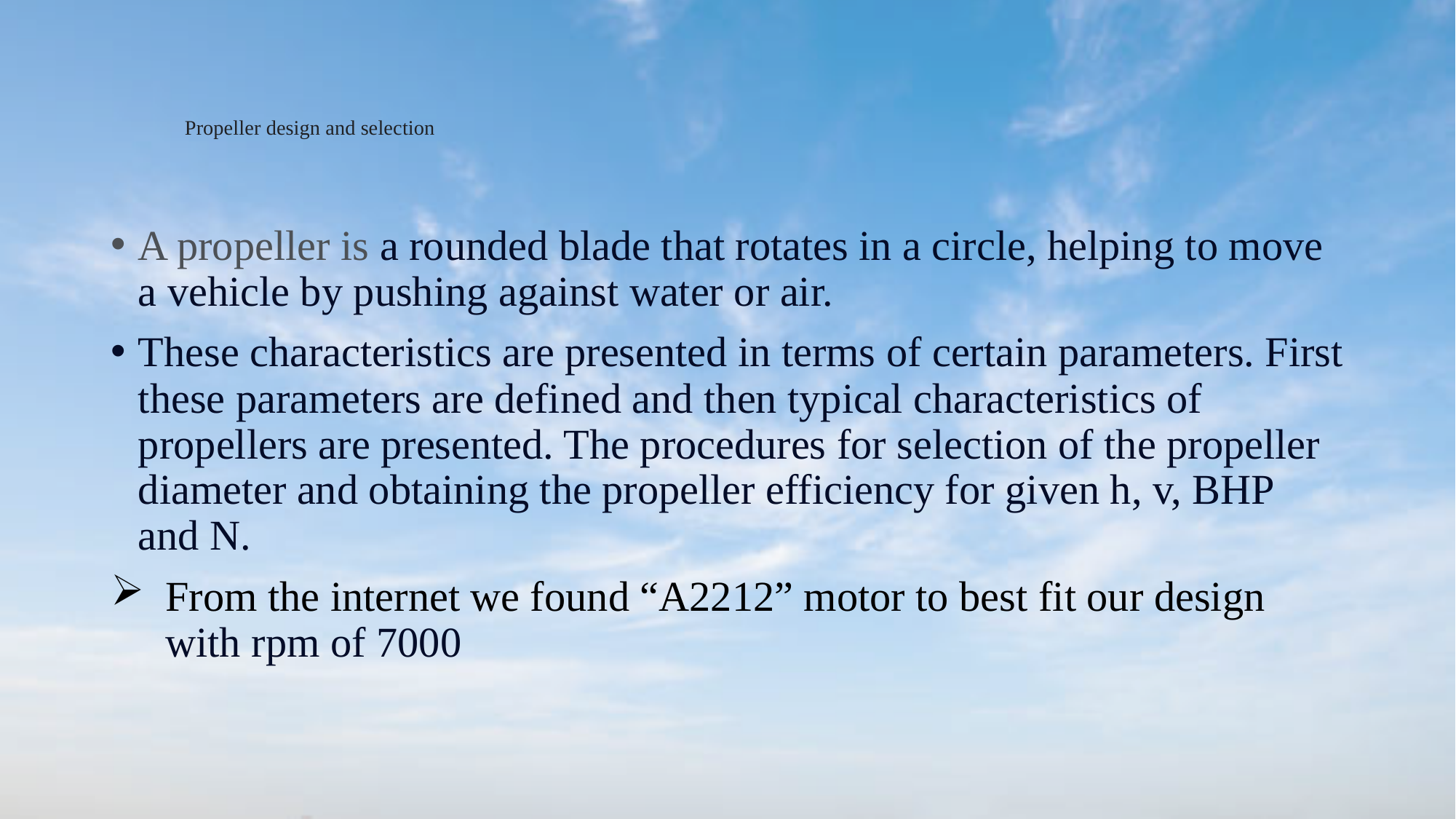

# Propeller design and selection
A propeller is a rounded blade that rotates in a circle, helping to move a vehicle by pushing against water or air.
These characteristics are presented in terms of certain parameters. First these parameters are defined and then typical characteristics of propellers are presented. The procedures for selection of the propeller diameter and obtaining the propeller efficiency for given h, v, BHP and N.
From the internet we found “A2212” motor to best fit our design  with rpm of 7000